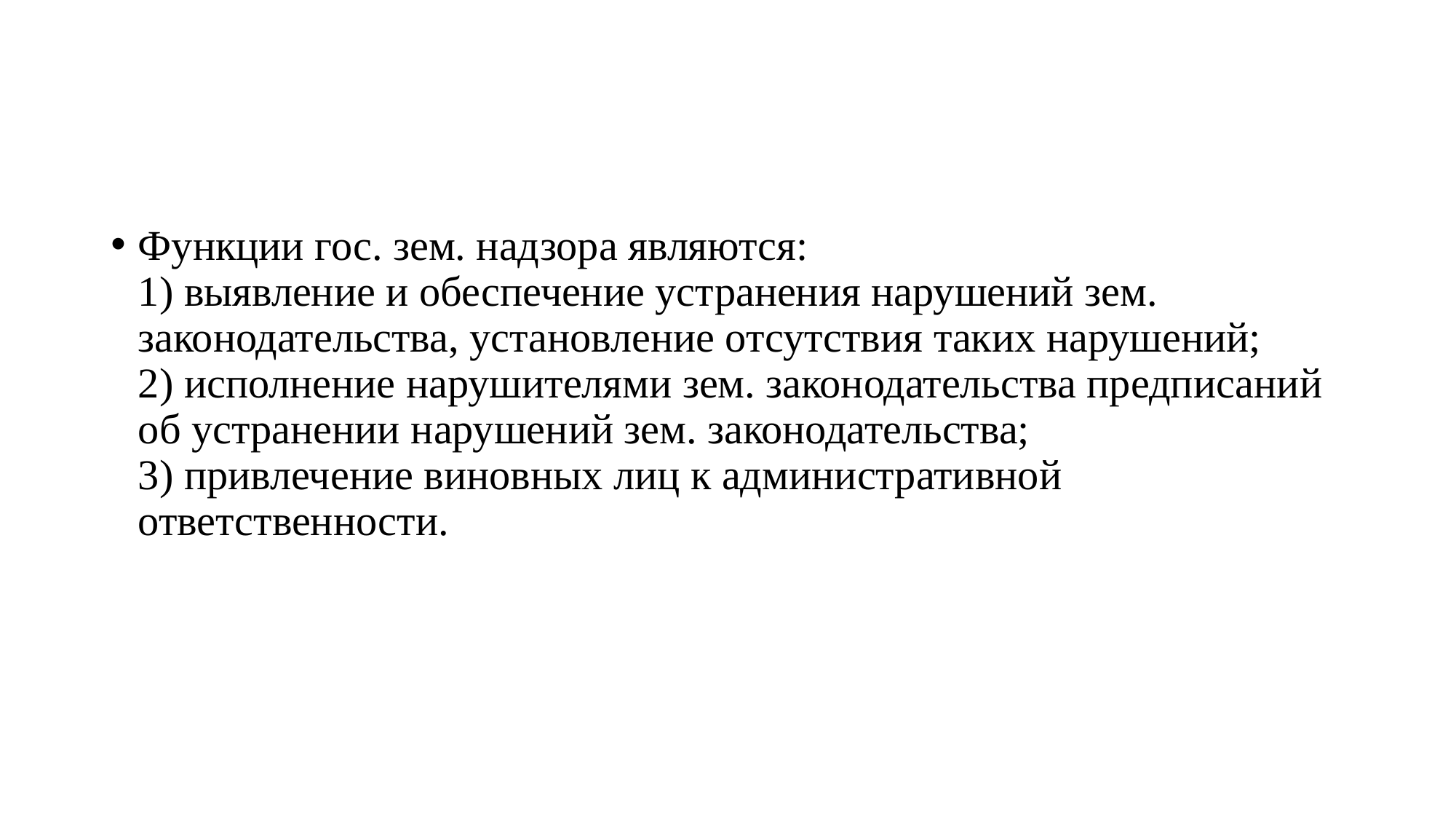

#
Функции гос. зем. надзора являются:
1) выявление и обеспечение устранения нарушений зем. законодательства, установление отсутствия таких нарушений;
2) исполнение нарушителями зем. законодательства предписаний об устранении нарушений зем. законодательства;
3) привлечение виновных лиц к административной ответственности.